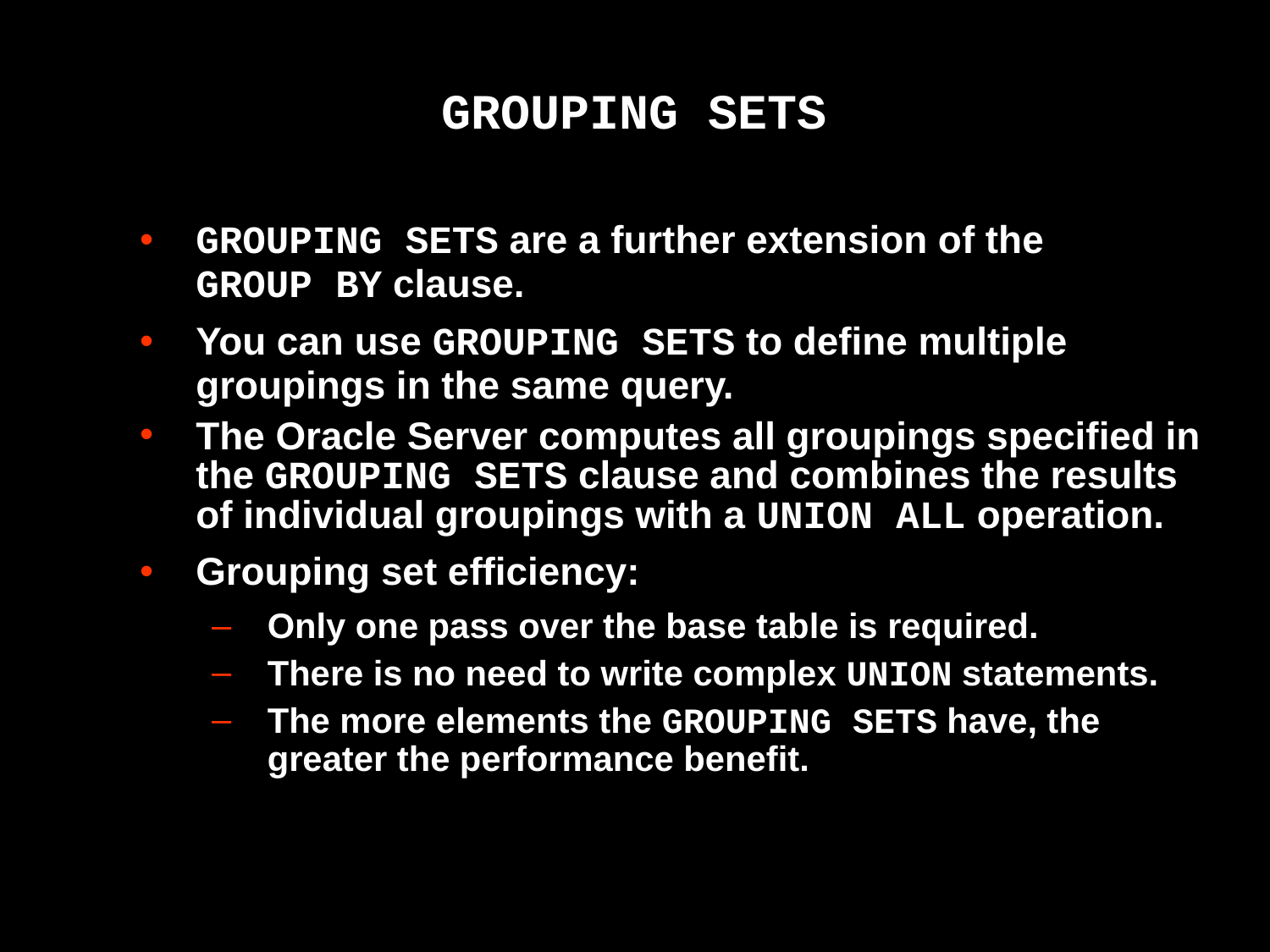

# GROUPING SETS
GROUPING SETS are a further extension of the
GROUP BY clause.
You can use GROUPING SETS to define multiple groupings in the same query.
The Oracle Server computes all groupings specified in the GROUPING SETS clause and combines the results of individual groupings with a UNION ALL operation.
Grouping set efficiency:
Only one pass over the base table is required.
There is no need to write complex UNION statements.
The more elements the GROUPING SETS have, the greater the performance benefit.